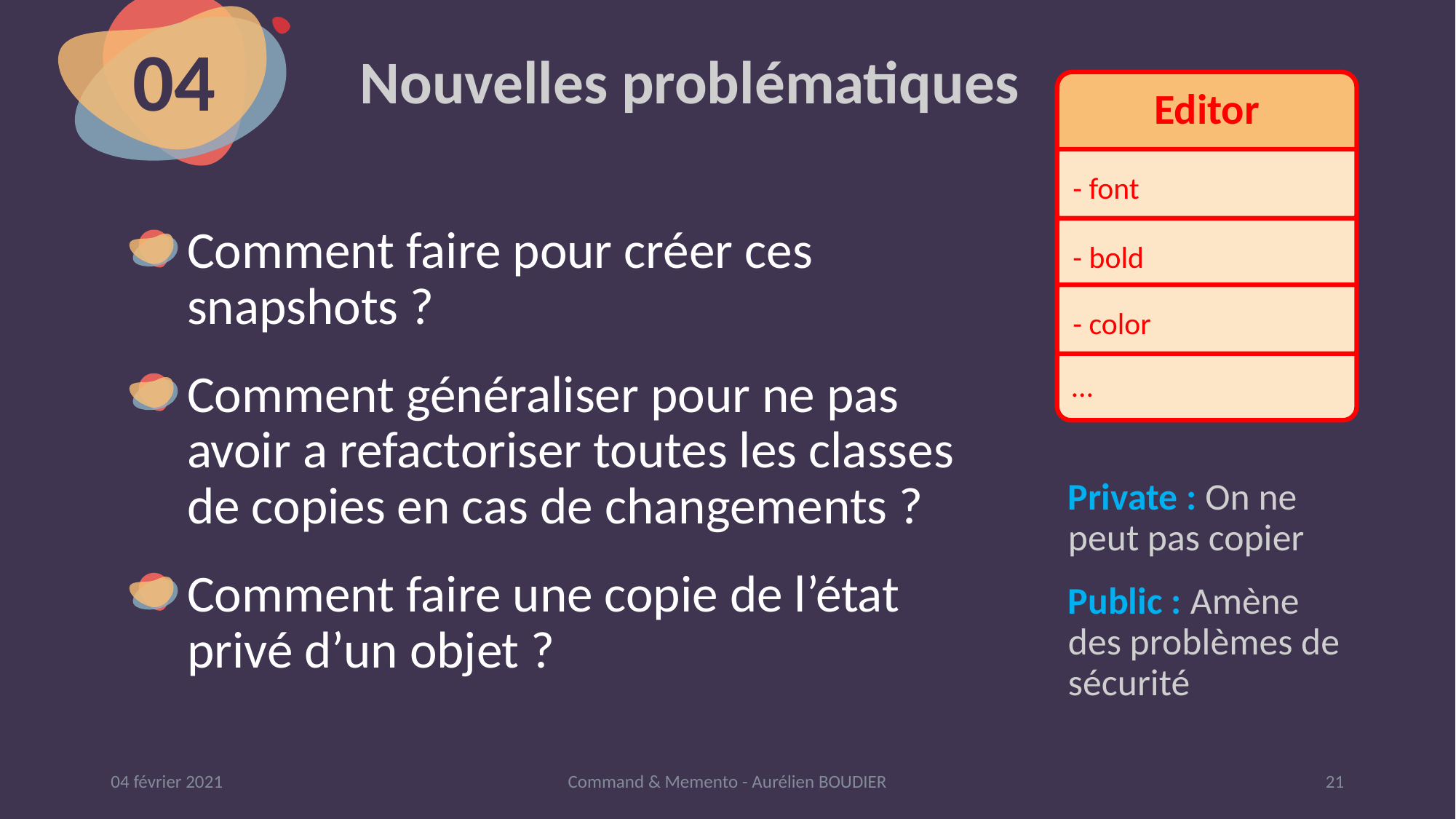

# Nouvelles problématiques
04
Editor
- font
- bold
- color
…
Comment faire pour créer ces snapshots ?
Comment généraliser pour ne pas avoir a refactoriser toutes les classes de copies en cas de changements ?
Comment faire une copie de l’état privé d’un objet ?

Private : On ne peut pas copier
Public : Amène des problèmes de sécurité
04 février 2021
Command & Memento - Aurélien BOUDIER
21